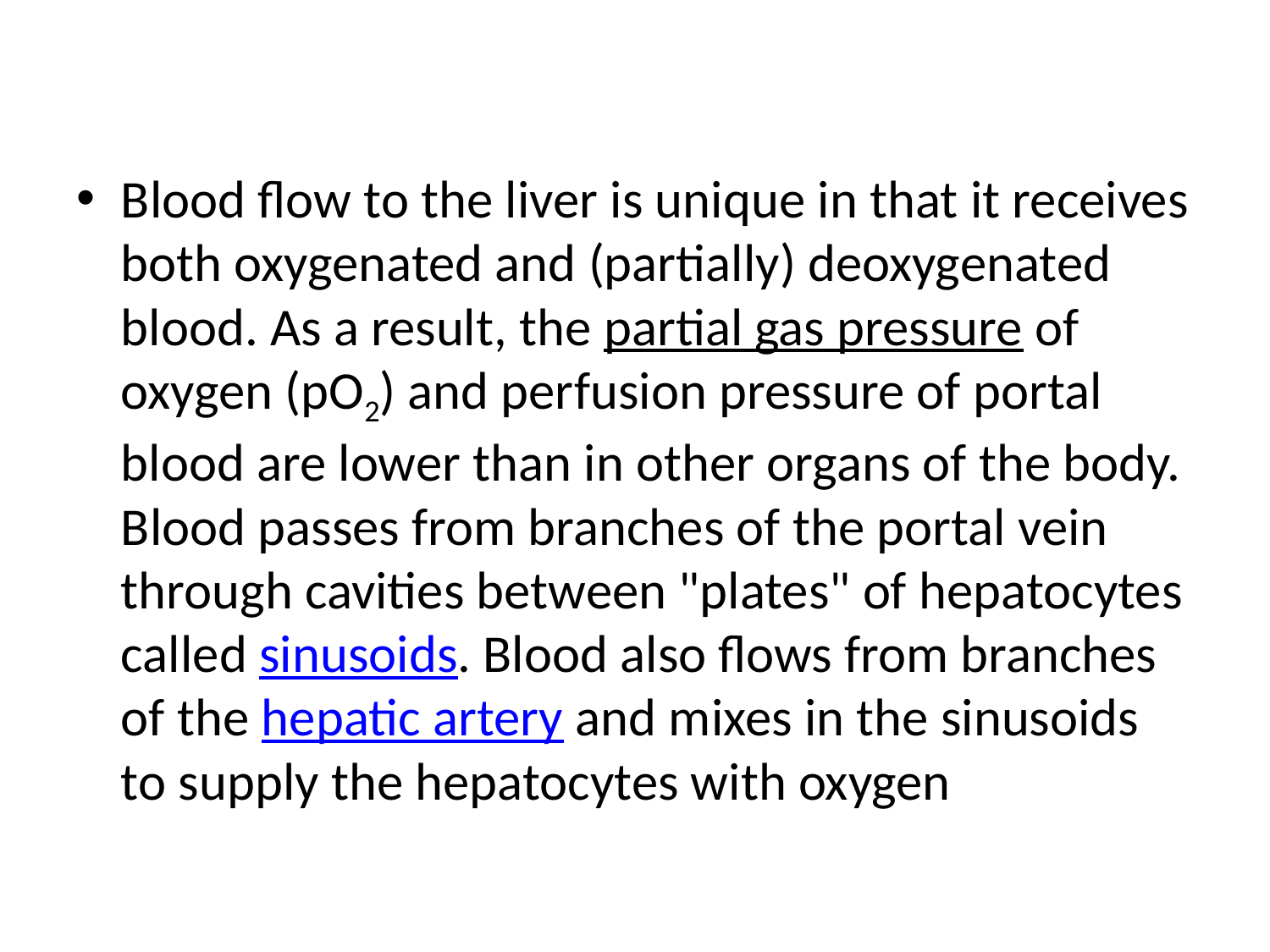

#
Blood flow to the liver is unique in that it receives both oxygenated and (partially) deoxygenated blood. As a result, the partial gas pressure of oxygen (pO2) and perfusion pressure of portal blood are lower than in other organs of the body. Blood passes from branches of the portal vein through cavities between "plates" of hepatocytes called sinusoids. Blood also flows from branches of the hepatic artery and mixes in the sinusoids to supply the hepatocytes with oxygen